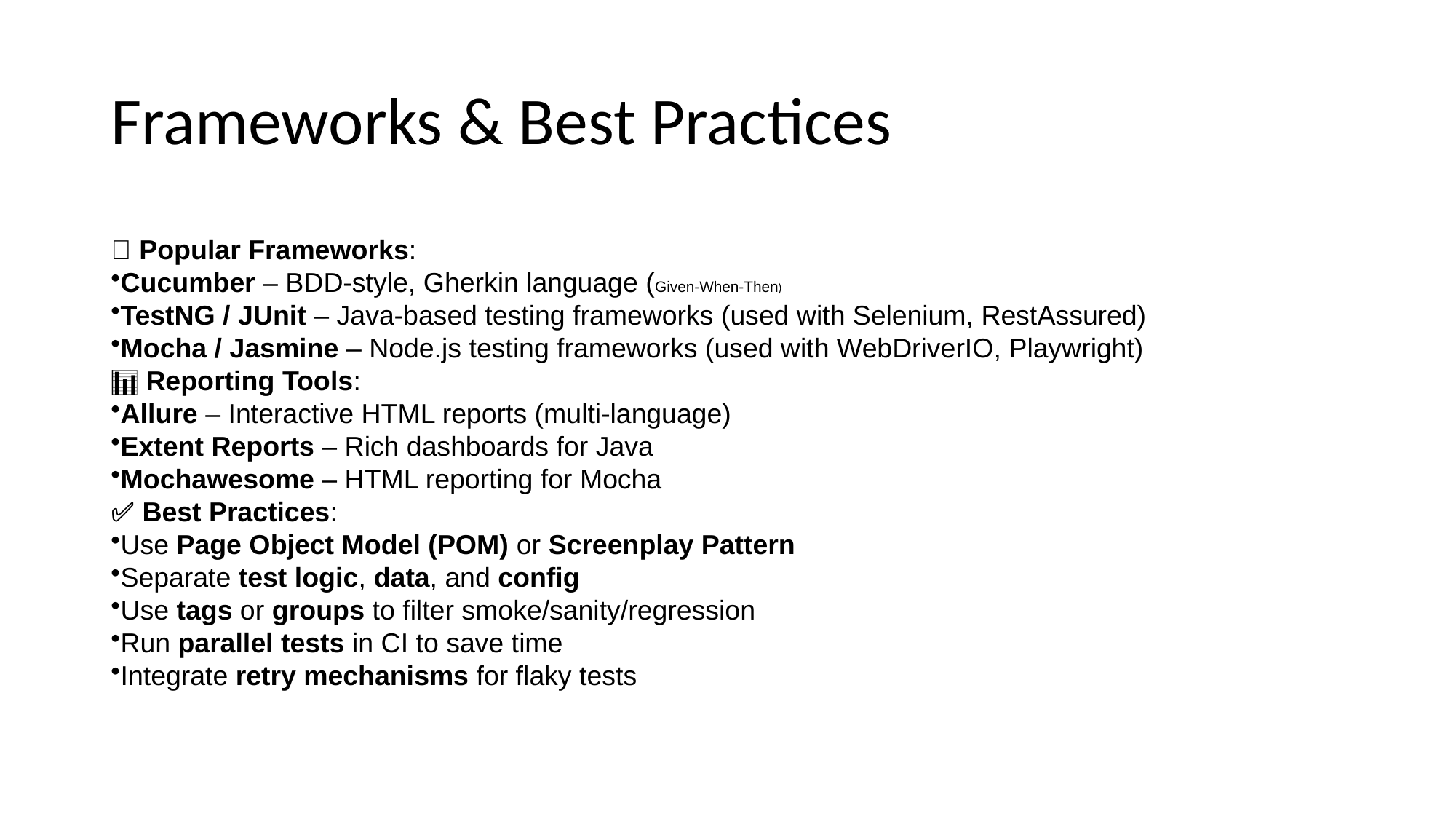

# Frameworks & Best Practices
🧰 Popular Frameworks:
Cucumber – BDD-style, Gherkin language (Given-When-Then)
TestNG / JUnit – Java-based testing frameworks (used with Selenium, RestAssured)
Mocha / Jasmine – Node.js testing frameworks (used with WebDriverIO, Playwright)
📊 Reporting Tools:
Allure – Interactive HTML reports (multi-language)
Extent Reports – Rich dashboards for Java
Mochawesome – HTML reporting for Mocha
✅ Best Practices:
Use Page Object Model (POM) or Screenplay Pattern
Separate test logic, data, and config
Use tags or groups to filter smoke/sanity/regression
Run parallel tests in CI to save time
Integrate retry mechanisms for flaky tests